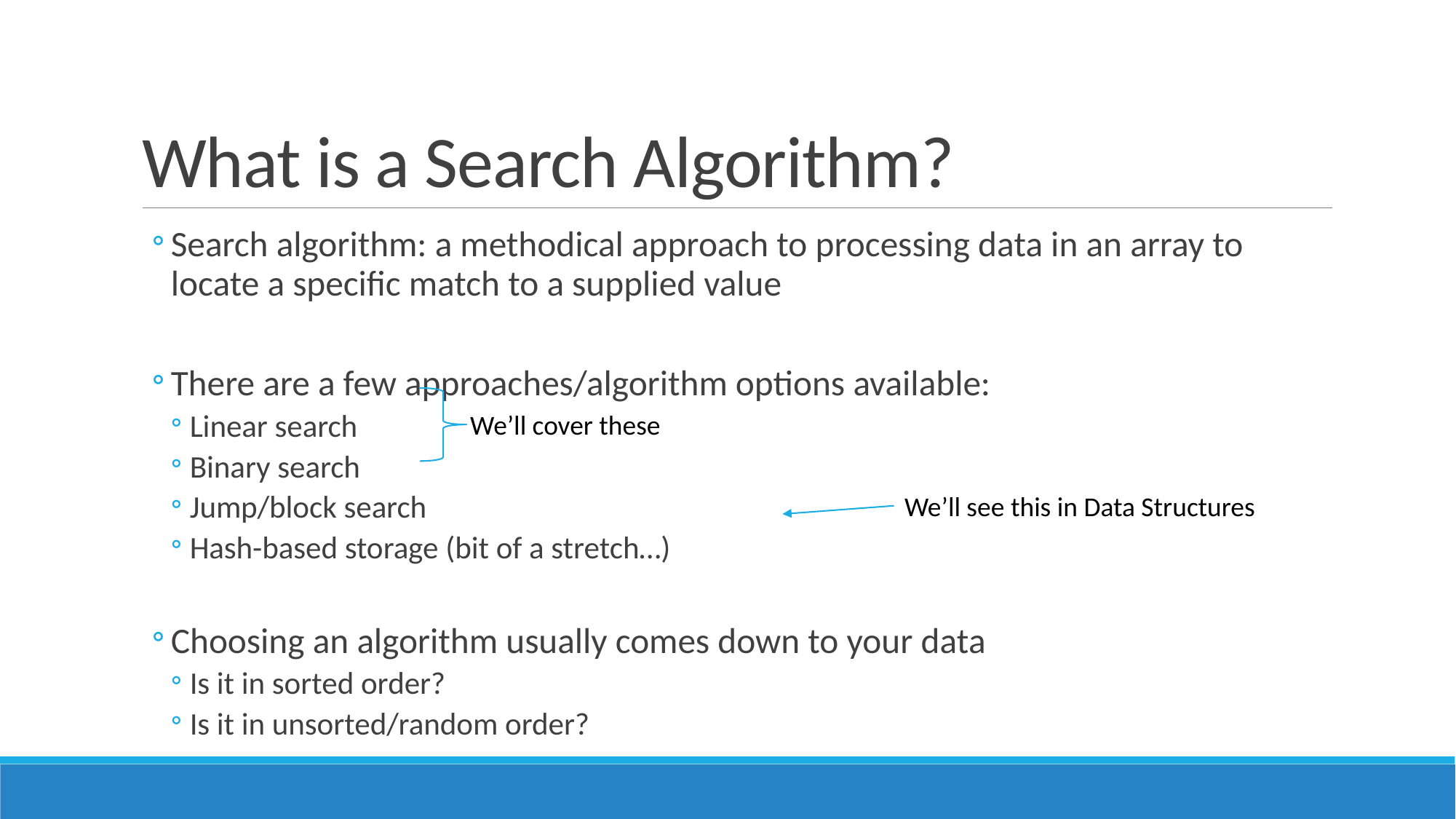

# What is a Search Algorithm?
Search algorithm: a methodical approach to processing data in an array to locate a specific match to a supplied value

There are a few approaches/algorithm options available:
Linear search
Binary search
Jump/block search
Hash-based storage (bit of a stretch…)

Choosing an algorithm usually comes down to your data
Is it in sorted order?
Is it in unsorted/random order?

We’ll cover these
We’ll see this in Data Structures